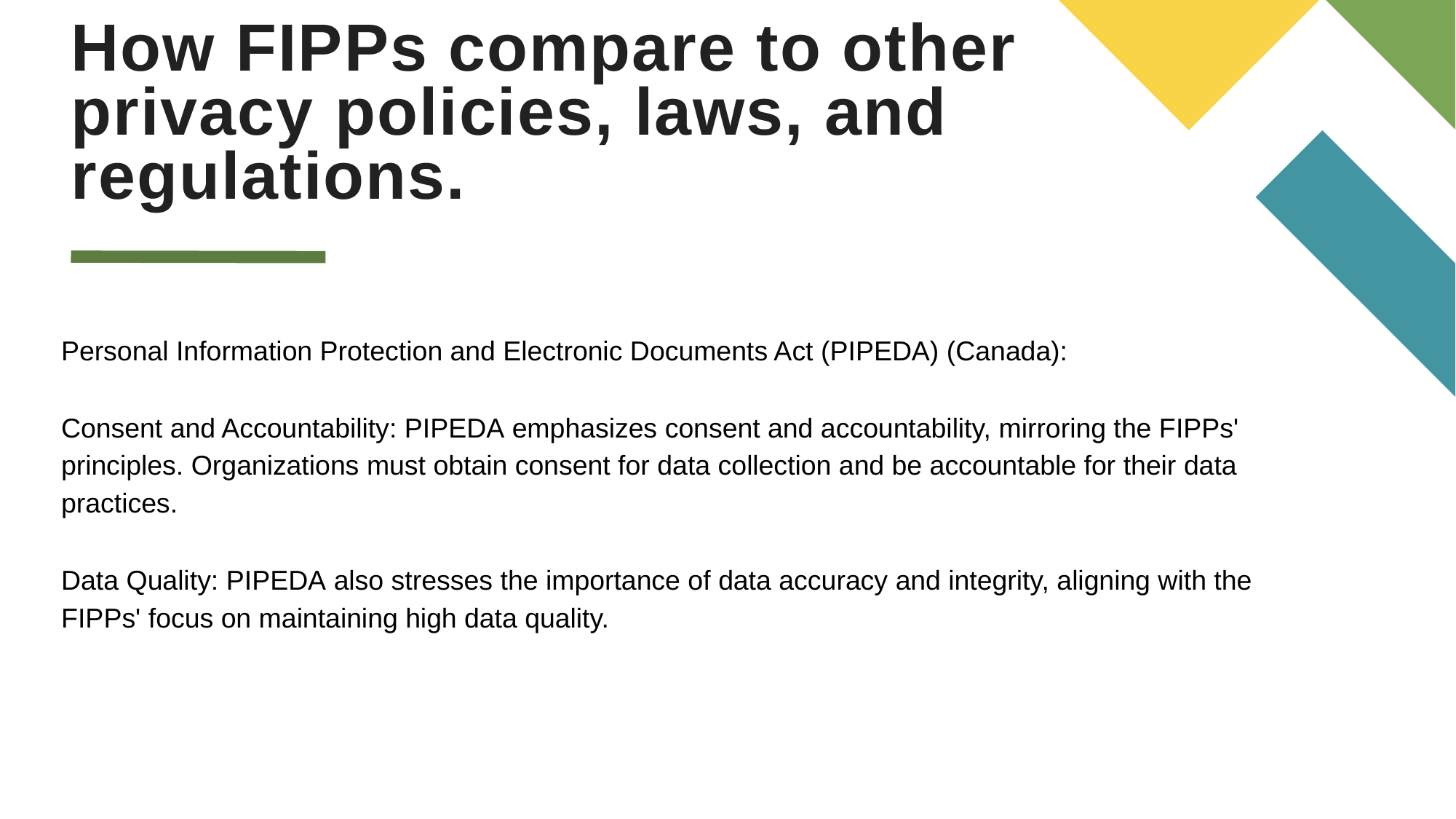

# How FIPPs compare to other privacy policies, laws, and regulations.
Personal Information Protection and Electronic Documents Act (PIPEDA) (Canada):
Consent and Accountability: PIPEDA emphasizes consent and accountability, mirroring the FIPPs' principles. Organizations must obtain consent for data collection and be accountable for their data practices.
Data Quality: PIPEDA also stresses the importance of data accuracy and integrity, aligning with the FIPPs' focus on maintaining high data quality.